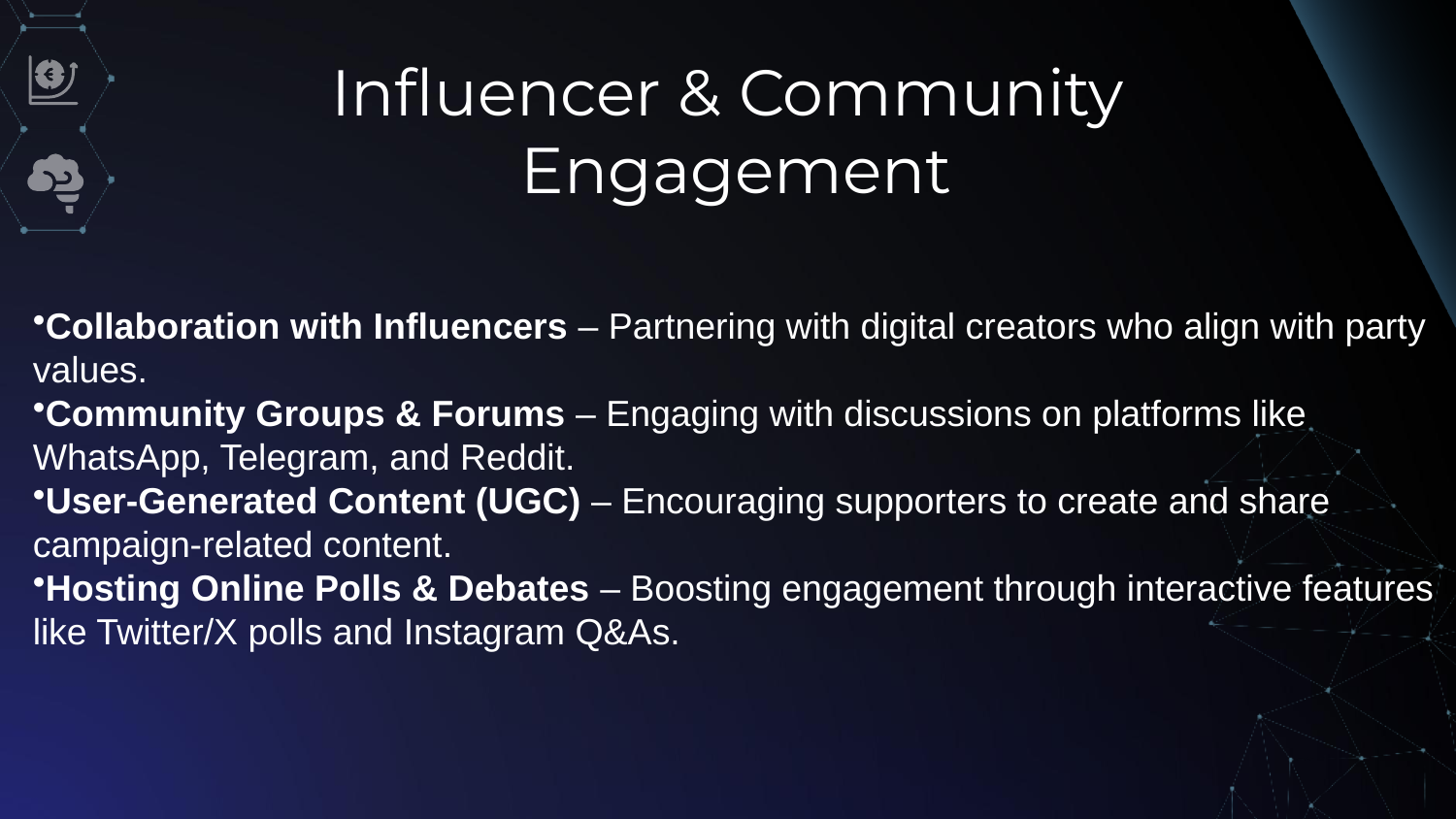

Influencer & Community
 Engagement
Collaboration with Influencers – Partnering with digital creators who align with party values.
Community Groups & Forums – Engaging with discussions on platforms like WhatsApp, Telegram, and Reddit.
User-Generated Content (UGC) – Encouraging supporters to create and share campaign-related content.
Hosting Online Polls & Debates – Boosting engagement through interactive features like Twitter/X polls and Instagram Q&As.